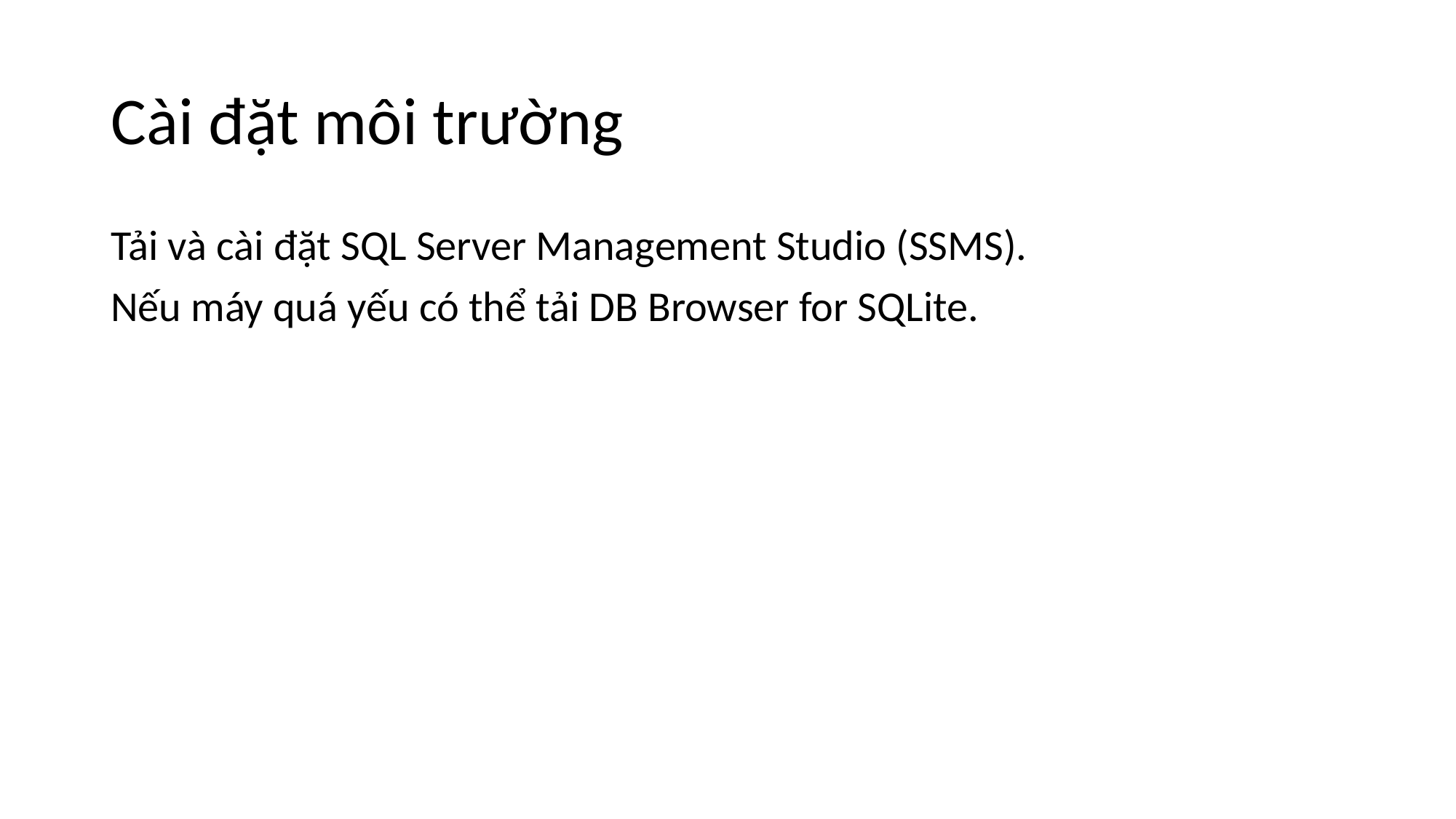

# Cài đặt môi trường
Tải và cài đặt SQL Server Management Studio (SSMS).
Nếu máy quá yếu có thể tải DB Browser for SQLite.